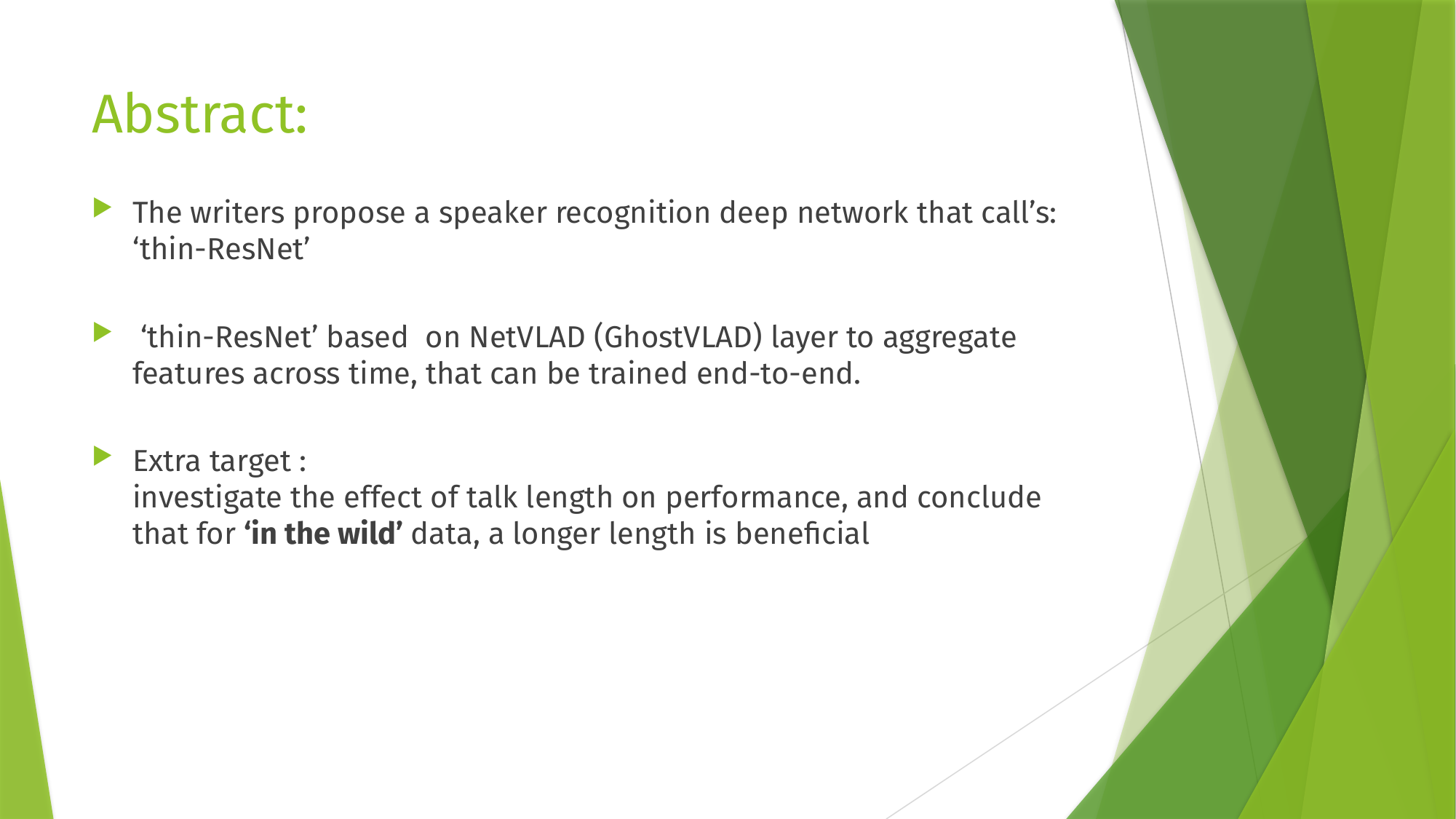

# Abstract:
The writers propose a speaker recognition deep network that call’s:
‘thin-ResNet’
 ‘thin-ResNet’ based  on NetVLAD (GhostVLAD) layer to aggregate features across time, that can be trained end-to-end.
Extra target :
investigate the effect of talk length on performance, and conclude that for ‘in the wild’ data, a longer length is beneficial